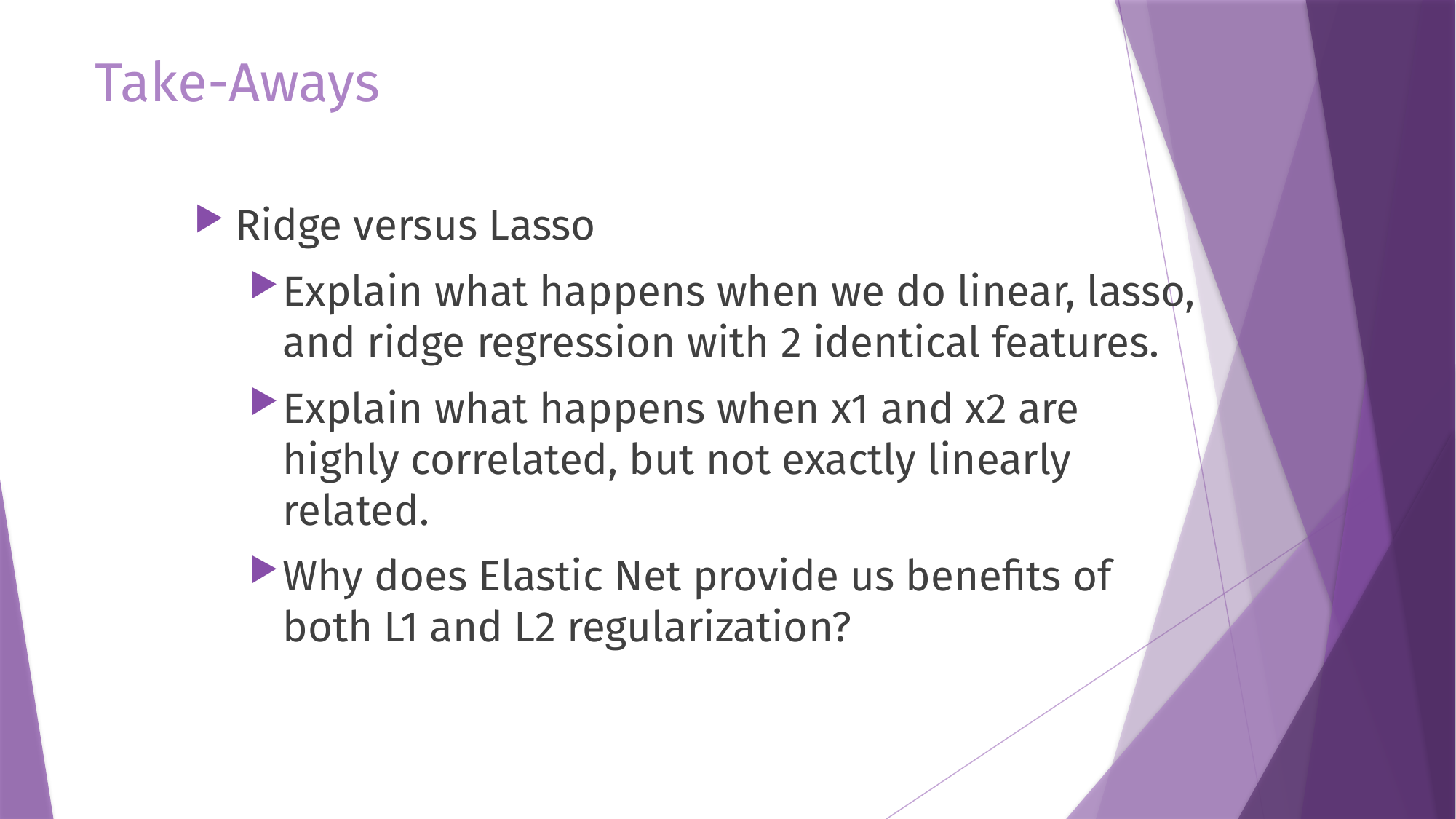

Take-Aways
Ridge versus Lasso
Explain what happens when we do linear, lasso, and ridge regression with 2 identical features.
Explain what happens when x1 and x2 are highly correlated, but not exactly linearly related.
Why does Elastic Net provide us benefits of both L1 and L2 regularization?